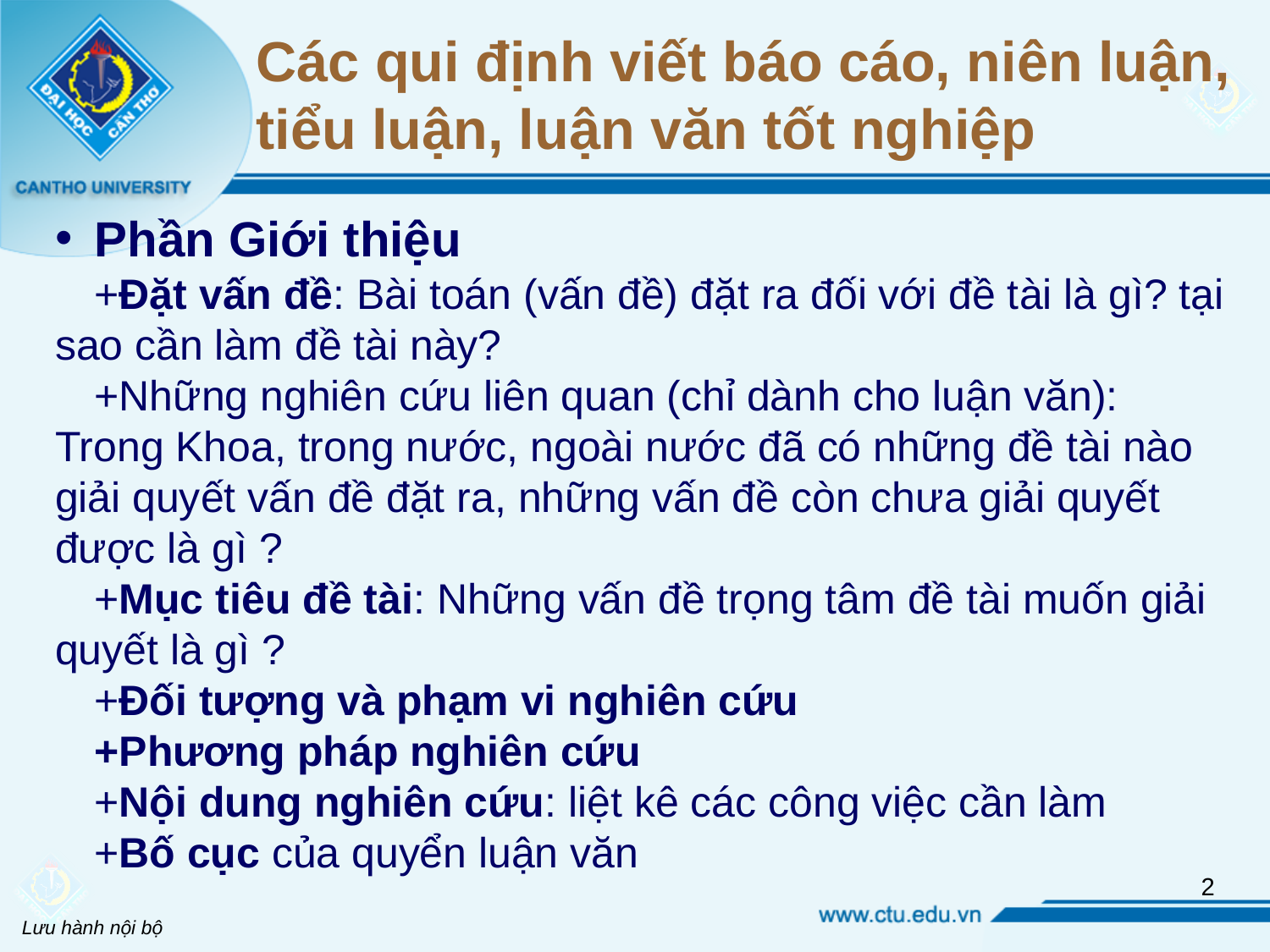

# Các qui định viết báo cáo, niên luận, tiểu luận, luận văn tốt nghiệp
Phần Giới thiệu
+Đặt vấn đề: Bài toán (vấn đề) đặt ra đối với đề tài là gì? tại sao cần làm đề tài này?
+Những nghiên cứu liên quan (chỉ dành cho luận văn): Trong Khoa, trong nước, ngoài nước đã có những đề tài nào giải quyết vấn đề đặt ra, những vấn đề còn chưa giải quyết được là gì ?
+Mục tiêu đề tài: Những vấn đề trọng tâm đề tài muốn giải quyết là gì ?
+Đối tượng và phạm vi nghiên cứu
+Phương pháp nghiên cứu
+Nội dung nghiên cứu: liệt kê các công việc cần làm
+Bố cục của quyển luận văn
2